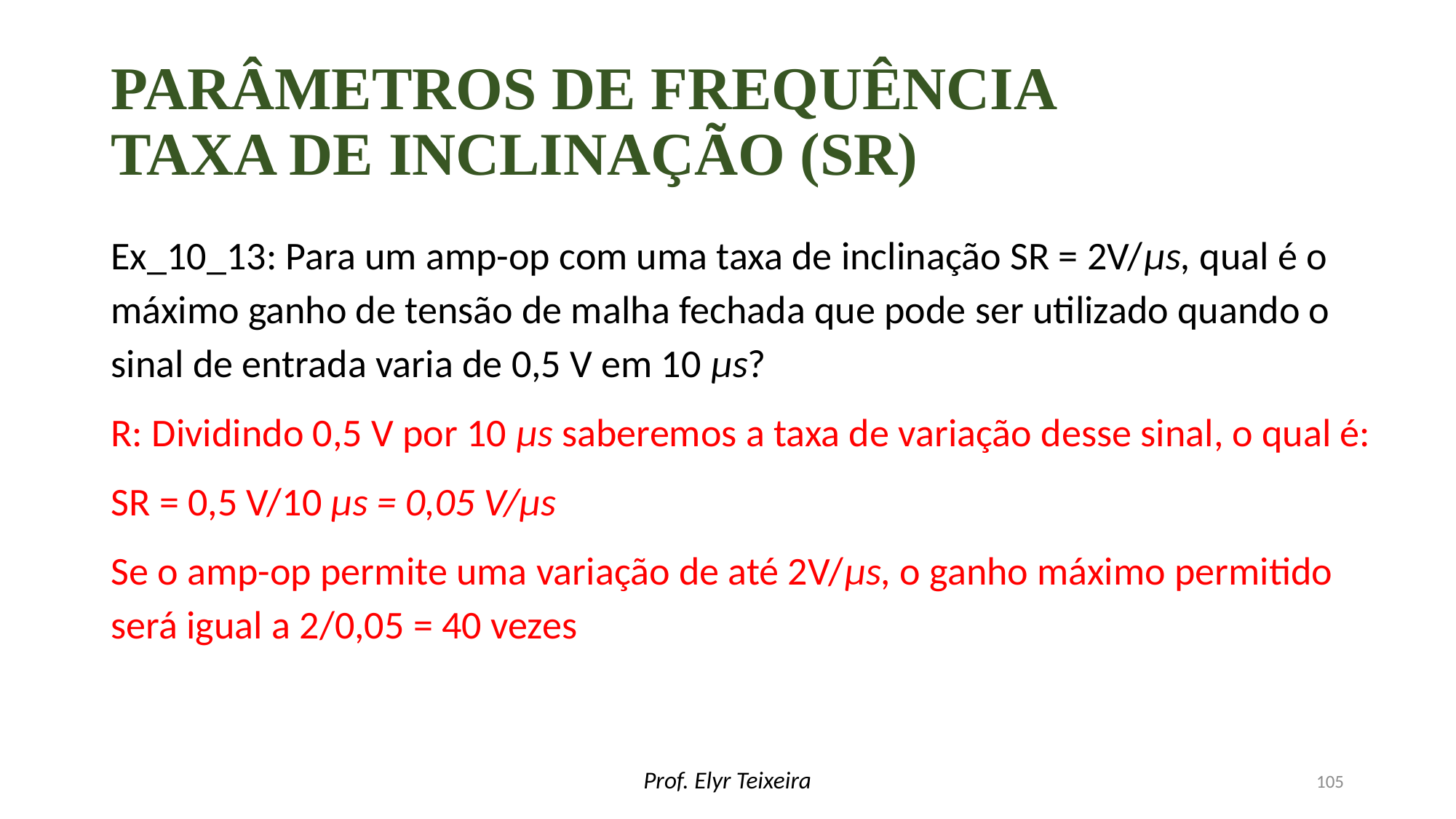

# Parâmetros de frequência taxa de inclinação (sr)
Ex_10_13: Para um amp-op com uma taxa de inclinação SR = 2V/µs, qual é o máximo ganho de tensão de malha fechada que pode ser utilizado quando o sinal de entrada varia de 0,5 V em 10 µs?
R: Dividindo 0,5 V por 10 µs saberemos a taxa de variação desse sinal, o qual é:
SR = 0,5 V/10 µs = 0,05 V/µs
Se o amp-op permite uma variação de até 2V/µs, o ganho máximo permitido será igual a 2/0,05 = 40 vezes

Prof. Elyr Teixeira
105